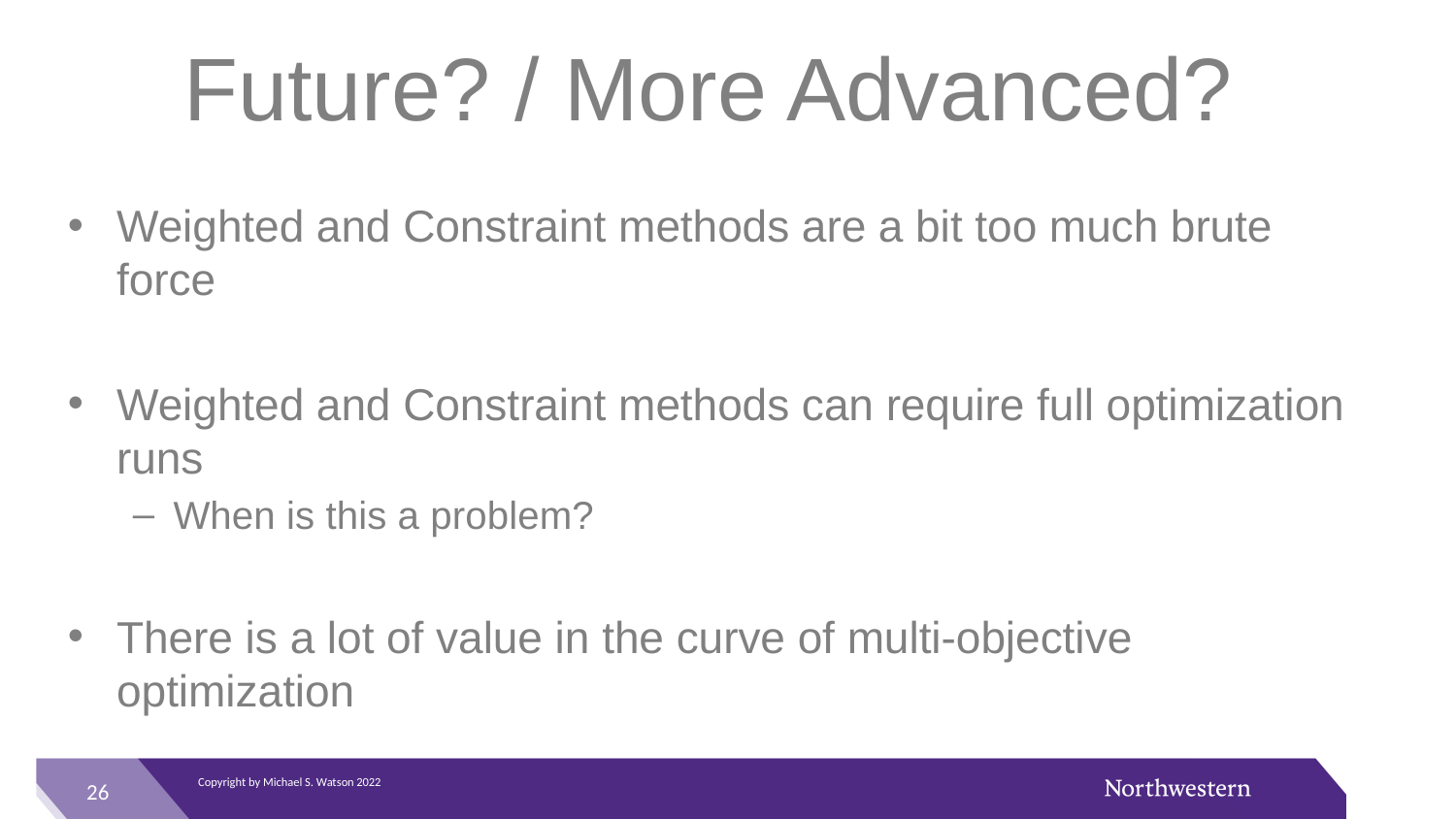

# Future? / More Advanced?
Weighted and Constraint methods are a bit too much brute force

Weighted and Constraint methods can require full optimization runs
When is this a problem?

There is a lot of value in the curve of multi-objective optimization
26